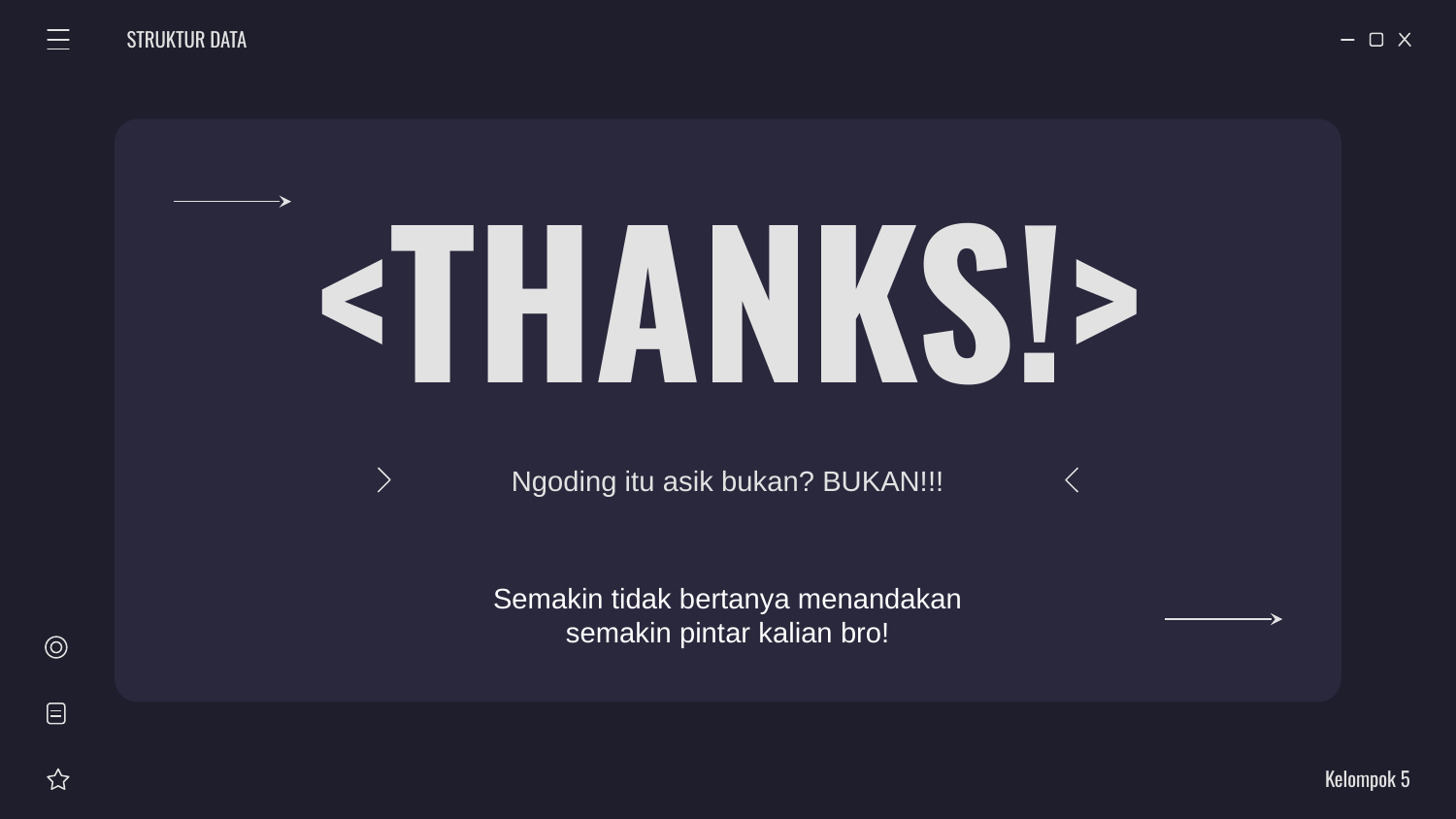

STRUKTUR DATA

# <THANKS!>
Ngoding itu asik bukan? BUKAN!!!

Semakin tidak bertanya menandakan
semakin pintar kalian bro!

Kelompok 5